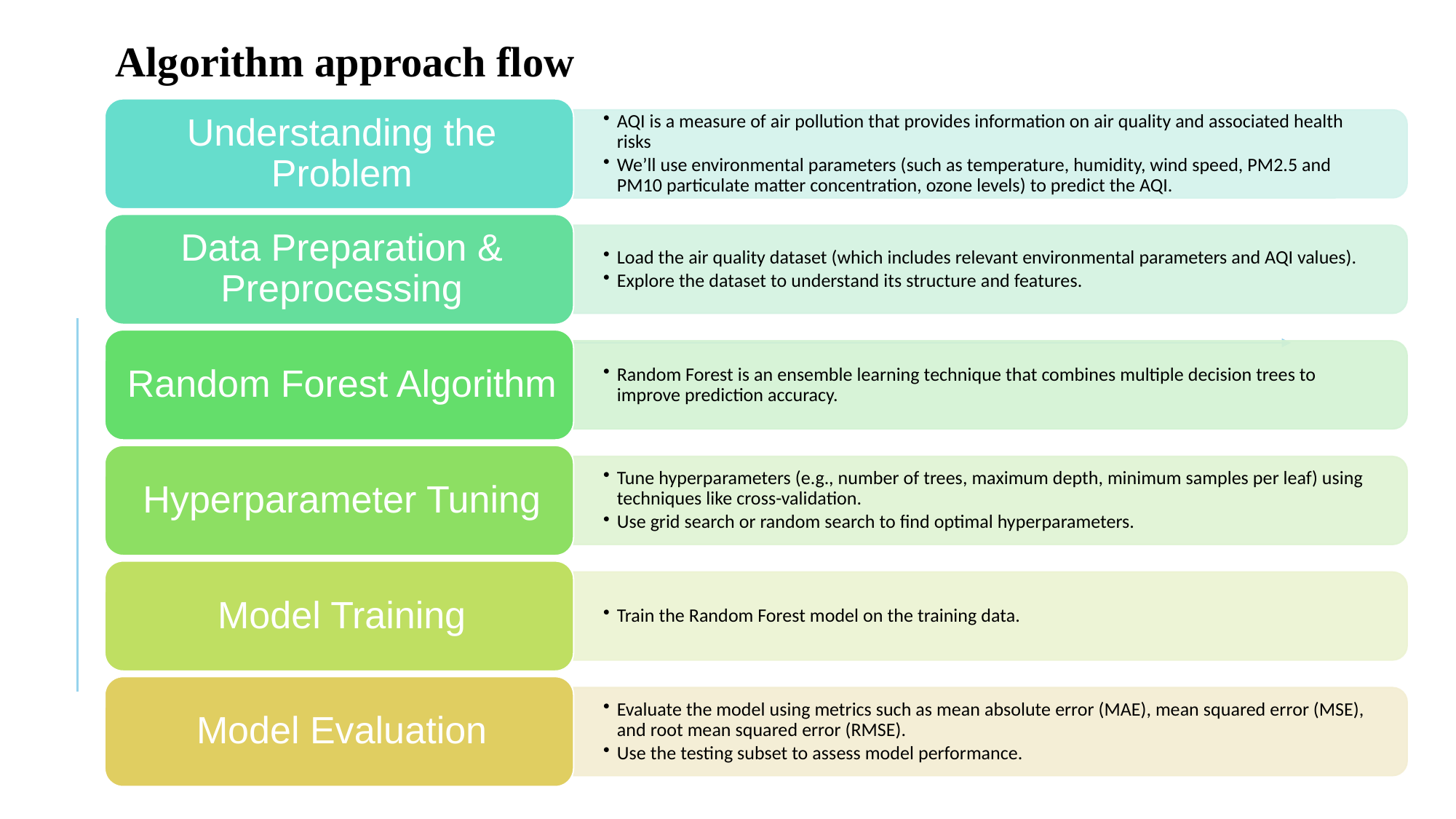

Algorithm approach flow
AQI is a measure of air pollution that provides information on air quality and associated health risks
We’ll use environmental parameters (such as temperature, humidity, wind speed, PM2.5 and PM10 particulate matter concentration, ozone levels) to predict the AQI.
Understanding the Problem
Load the air quality dataset (which includes relevant environmental parameters and AQI values).
Explore the dataset to understand its structure and features.
Data Preparation & Preprocessing
Random Forest is an ensemble learning technique that combines multiple decision trees to improve prediction accuracy.
Random Forest Algorithm
Tune hyperparameters (e.g., number of trees, maximum depth, minimum samples per leaf) using techniques like cross-validation.
Use grid search or random search to find optimal hyperparameters.
Hyperparameter Tuning
Train the Random Forest model on the training data.
Model Training
Evaluate the model using metrics such as mean absolute error (MAE), mean squared error (MSE), and root mean squared error (RMSE).
Use the testing subset to assess model performance.
Model Evaluation